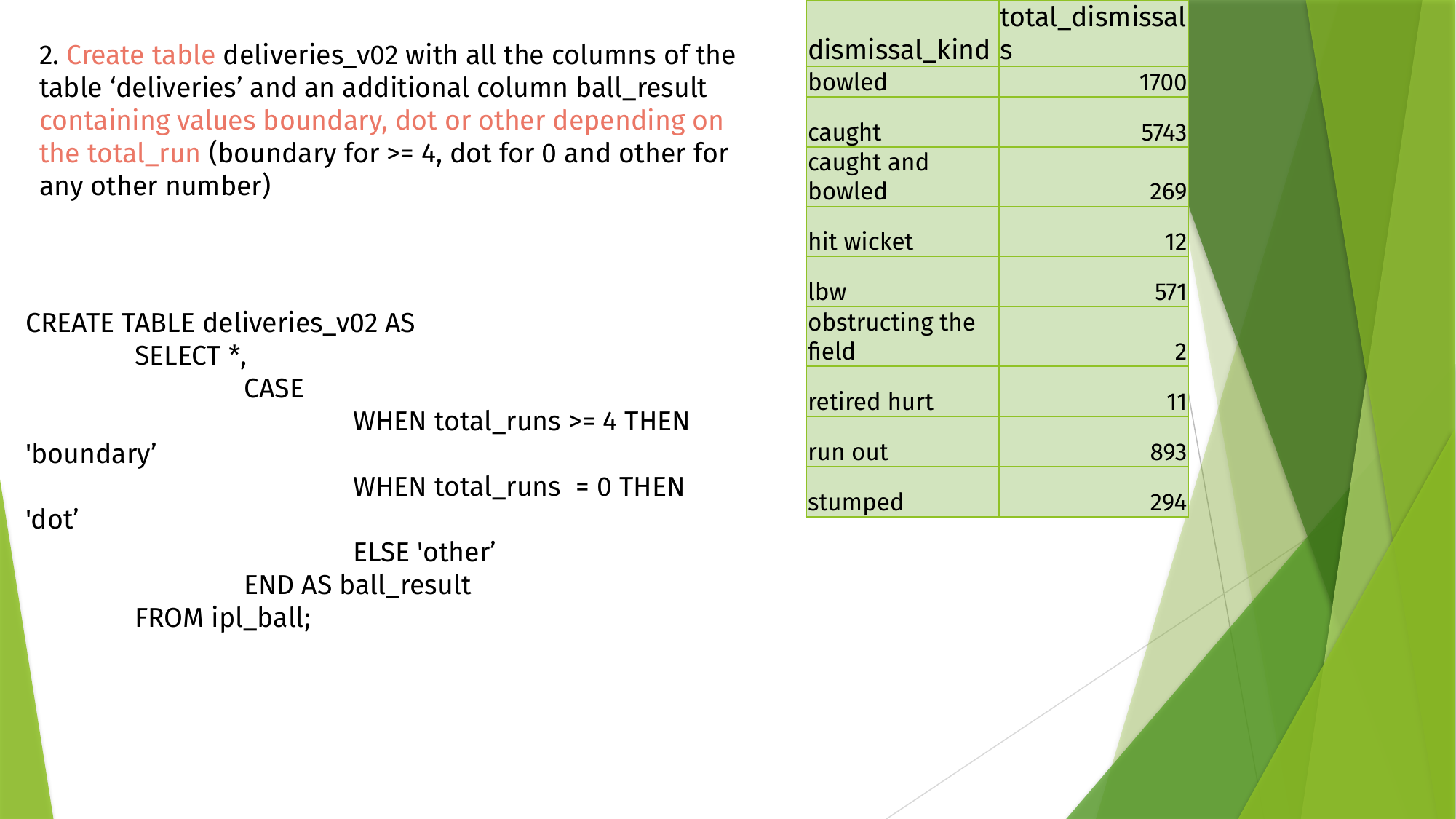

| dismissal\_kind | total\_dismissals |
| --- | --- |
| bowled | 1700 |
| caught | 5743 |
| caught and bowled | 269 |
| hit wicket | 12 |
| lbw | 571 |
| obstructing the field | 2 |
| retired hurt | 11 |
| run out | 893 |
| stumped | 294 |
2. Create table deliveries_v02 with all the columns of the table ‘deliveries’ and an additional column ball_result containing values boundary, dot or other depending on the total_run (boundary for >= 4, dot for 0 and other for any other number)
CREATE TABLE deliveries_v02 AS
	SELECT *,
		CASE
			WHEN total_runs >= 4 THEN 'boundary’
			WHEN total_runs  = 0 THEN 'dot’
			ELSE 'other’
		END AS ball_result
	FROM ipl_ball;